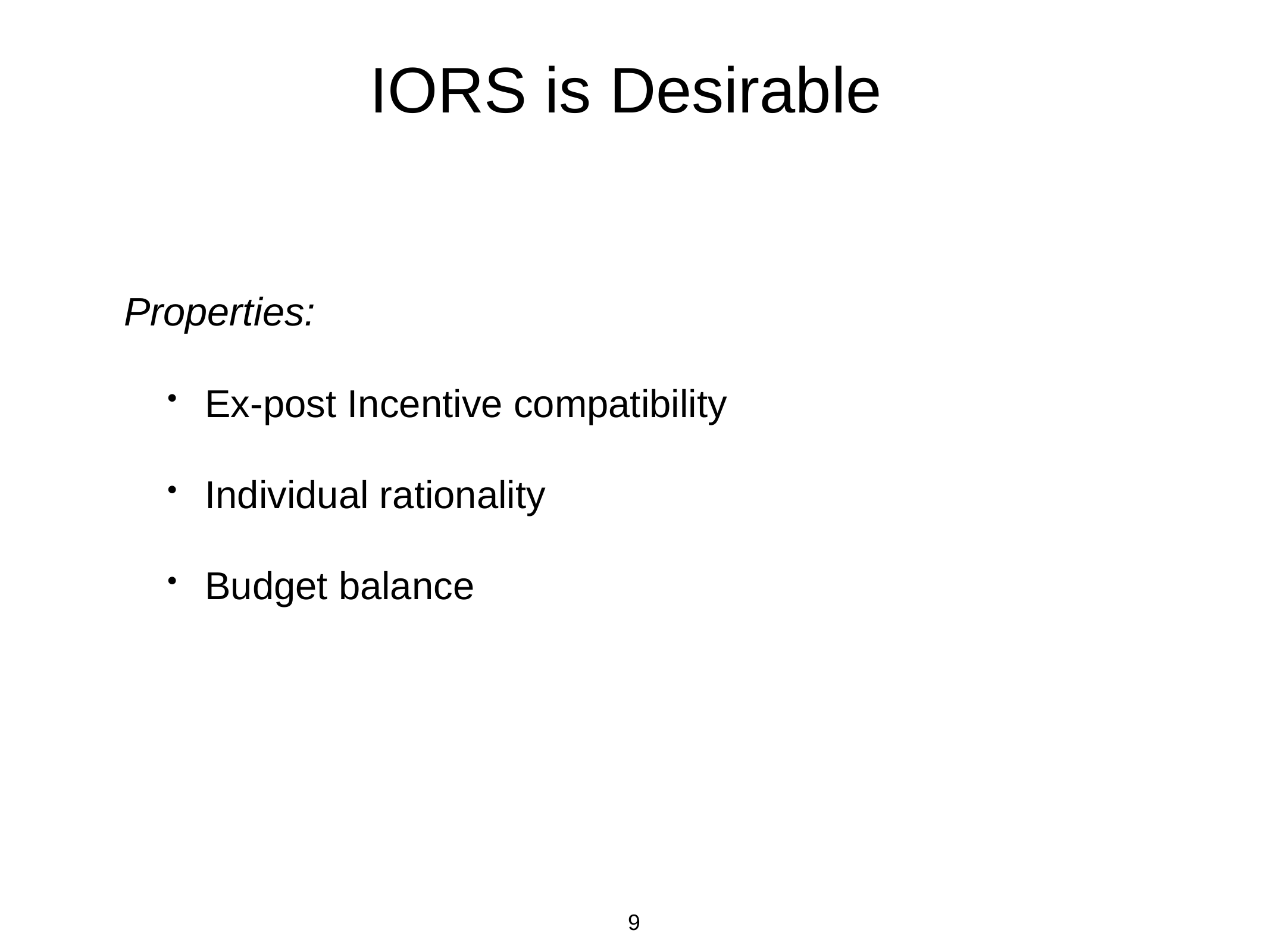

# IORS is Desirable
Properties:
Ex-post Incentive compatibility
Individual rationality
Budget balance
9